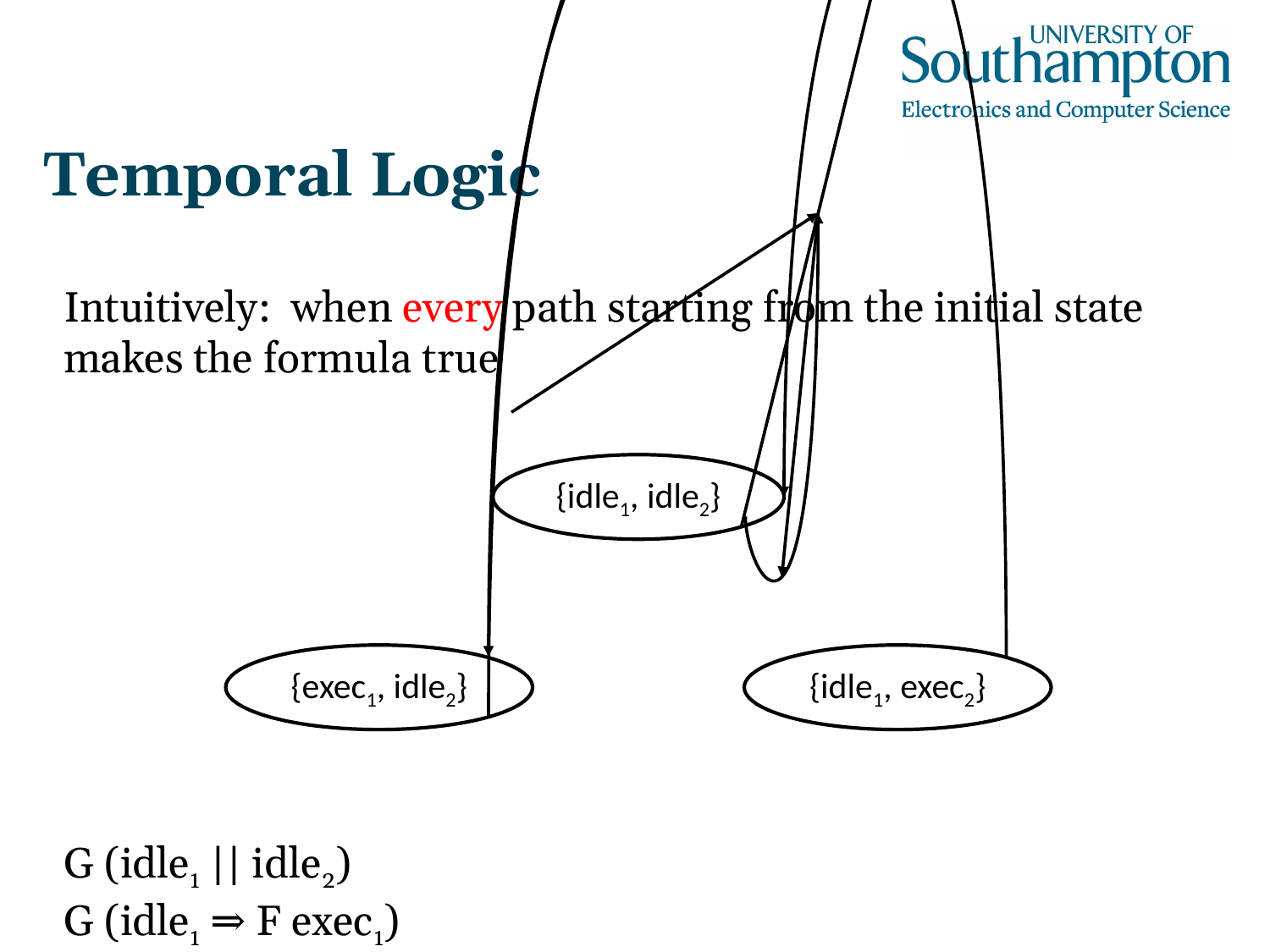

# Temporal Logic
Intuitively:  when every path starting from the initial state makes the formula true

{idle1, idle2}
{exec1, idle2}
{idle1, exec2}
G (idle1 || idle2)
G (idle1 ⇒ F exec1)